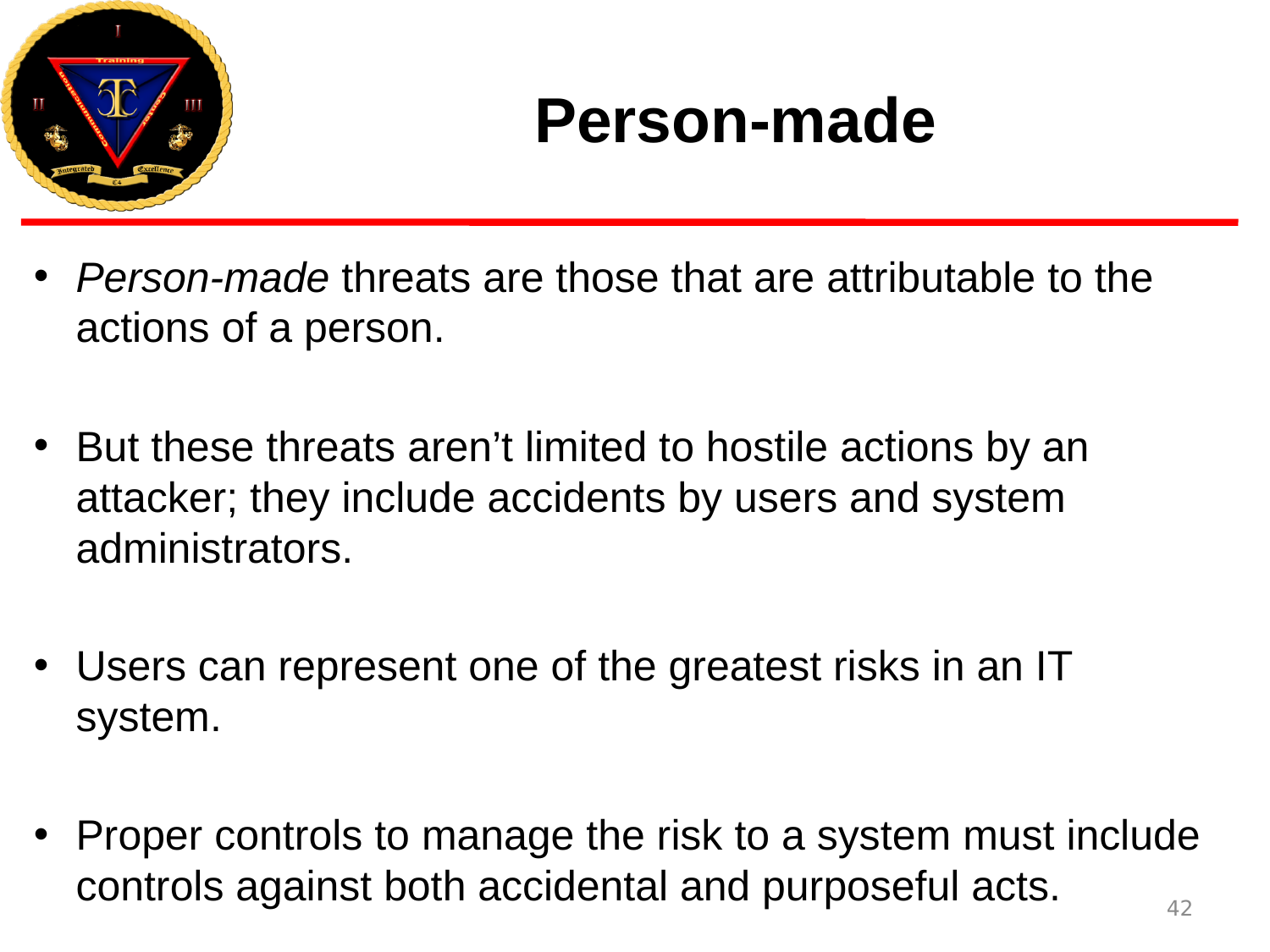

# Person-made
Person-made threats are those that are attributable to the actions of a person.

But these threats aren’t limited to hostile actions by an attacker; they include accidents by users and system administrators.

Users can represent one of the greatest risks in an IT system.

Proper controls to manage the risk to a system must include controls against both accidental and purposeful acts.
42